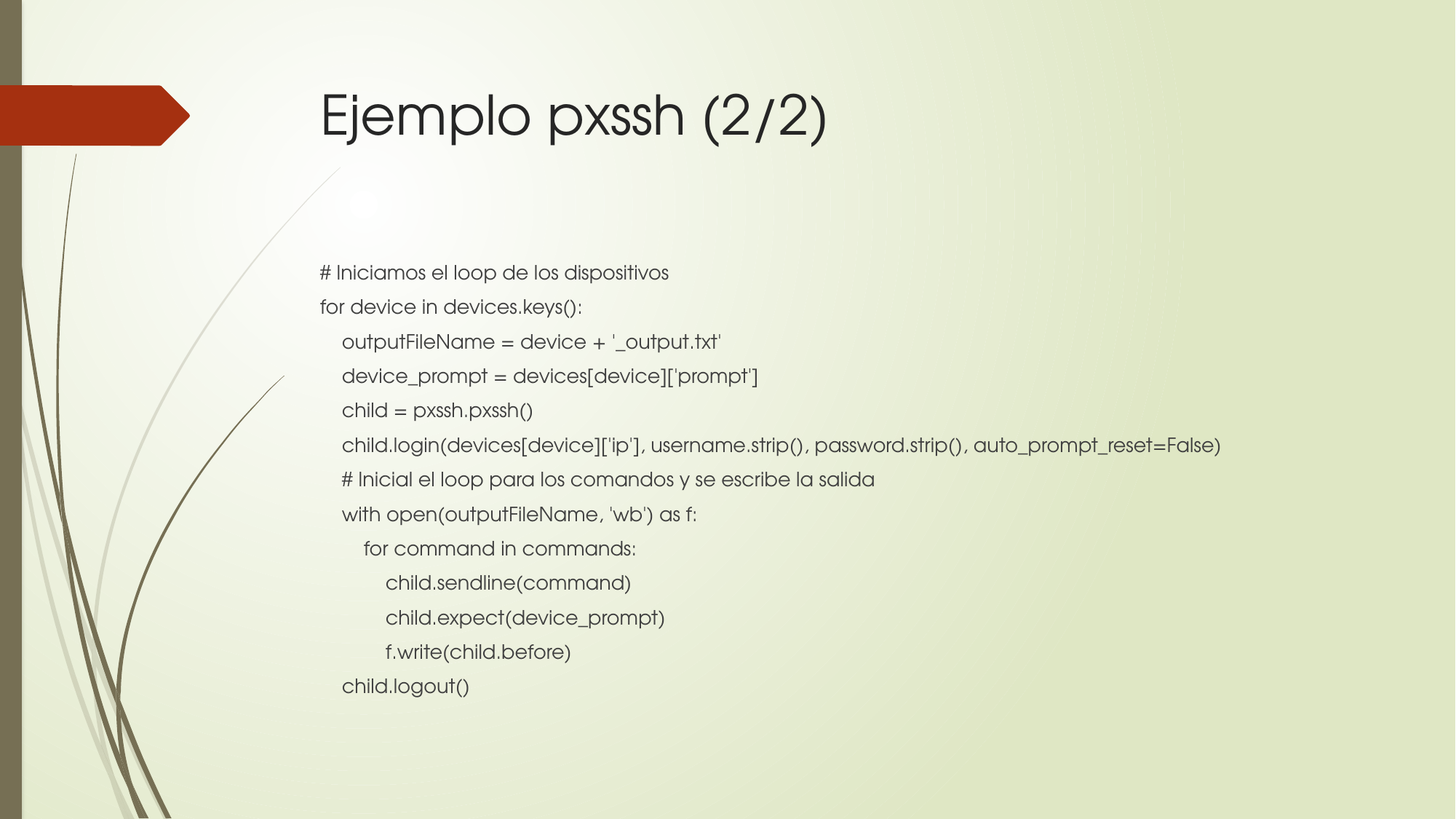

# Ejemplo pxssh (2/2)
# Iniciamos el loop de los dispositivos
for device in devices.keys():
    outputFileName = device + '_output.txt'
    device_prompt = devices[device]['prompt']
    child = pxssh.pxssh()
    child.login(devices[device]['ip'], username.strip(), password.strip(), auto_prompt_reset=False)
    # Inicial el loop para los comandos y se escribe la salida
    with open(outputFileName, 'wb') as f:
        for command in commands:
            child.sendline(command)
            child.expect(device_prompt)
            f.write(child.before)
    child.logout()